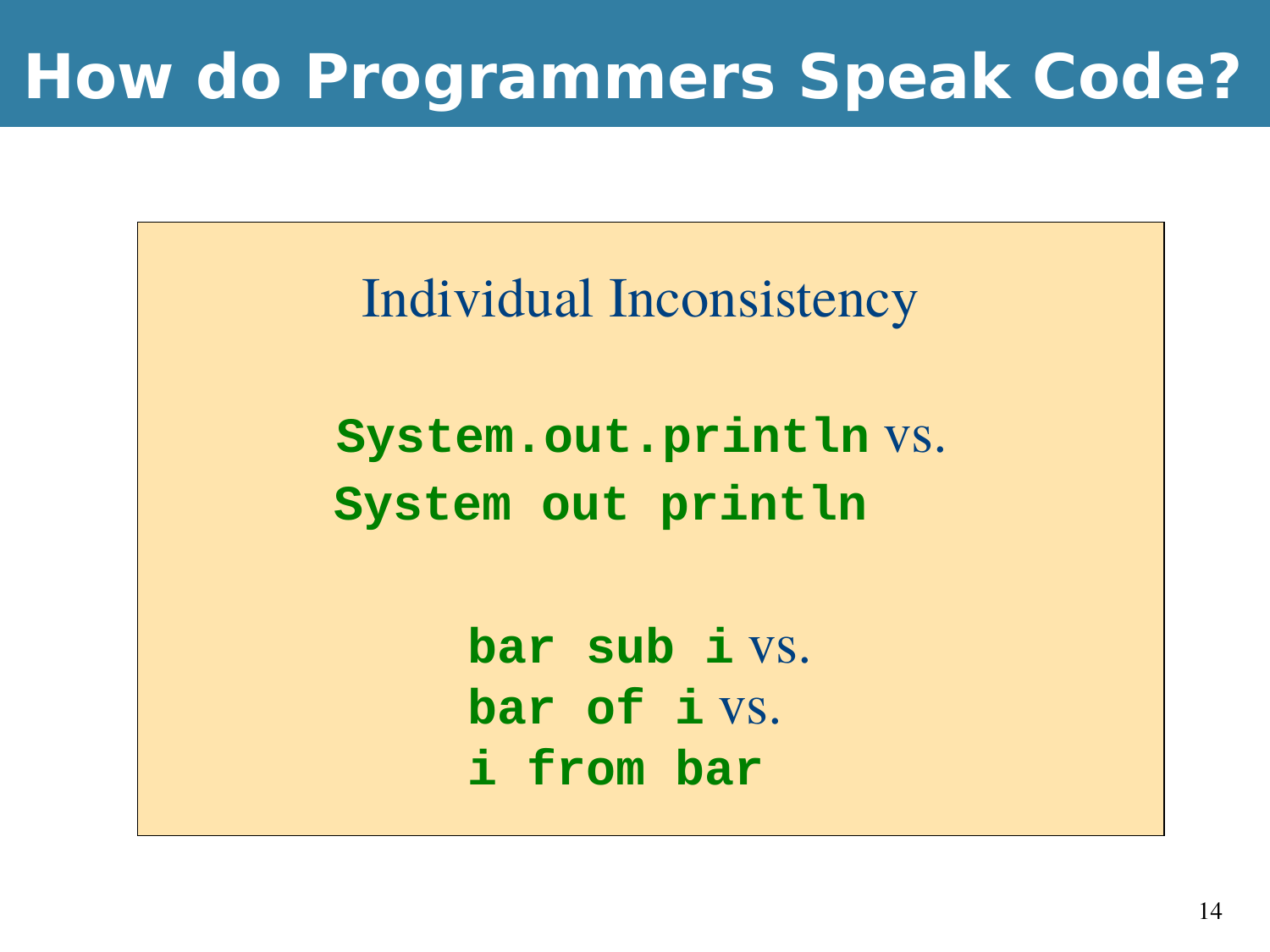

# How do Programmers Speak Code?
	      Individual Inconsistency
	  System.out.println vs.
	    System out println

		bar sub i vs.
		bar of i vs.
		i from bar